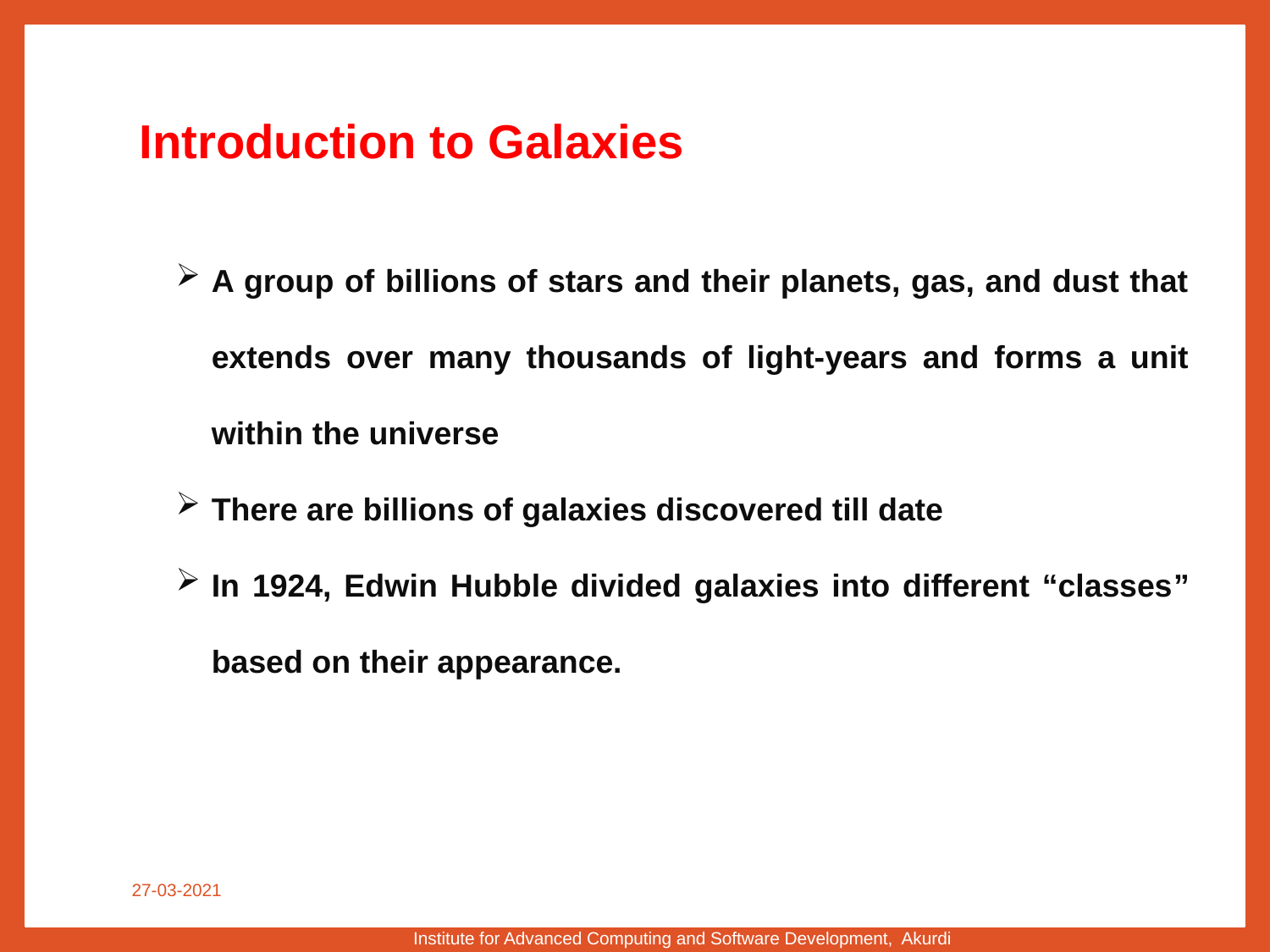

Introduction to Galaxies

A group of billions of stars and their planets, gas, and dust that extends over many thousands of light-years and forms a unit within the universe
There are billions of galaxies discovered till date
In 1924, Edwin Hubble divided galaxies into different “classes” based on their appearance.

27-03-2021
Institute for Advanced Computing and Software Development,  Akurdi